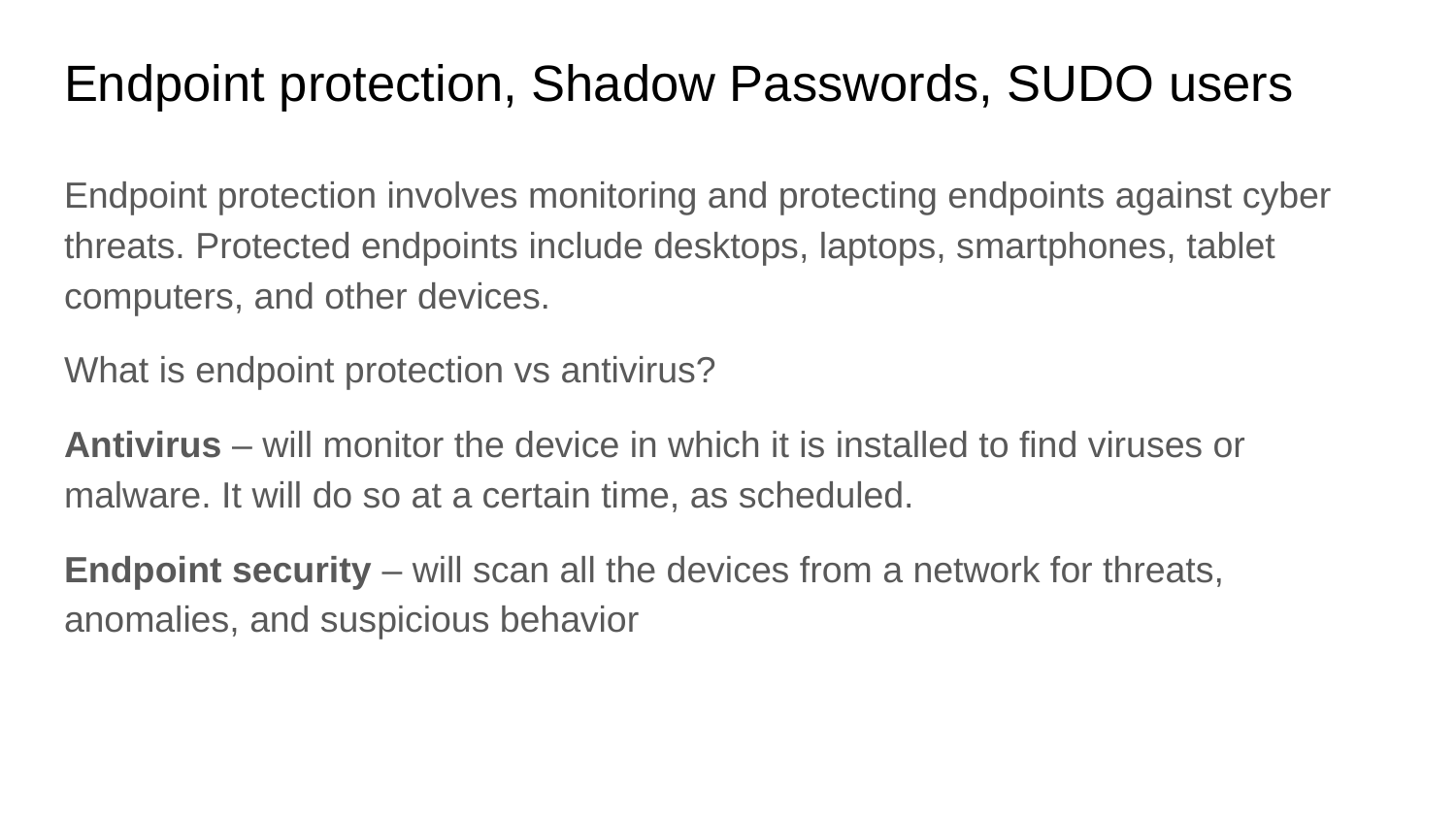

# Endpoint protection, Shadow Passwords, SUDO users
Endpoint protection involves monitoring and protecting endpoints against cyber threats. Protected endpoints include desktops, laptops, smartphones, tablet computers, and other devices.
What is endpoint protection vs antivirus?
Antivirus – will monitor the device in which it is installed to find viruses or malware. It will do so at a certain time, as scheduled.
Endpoint security – will scan all the devices from a network for threats, anomalies, and suspicious behavior